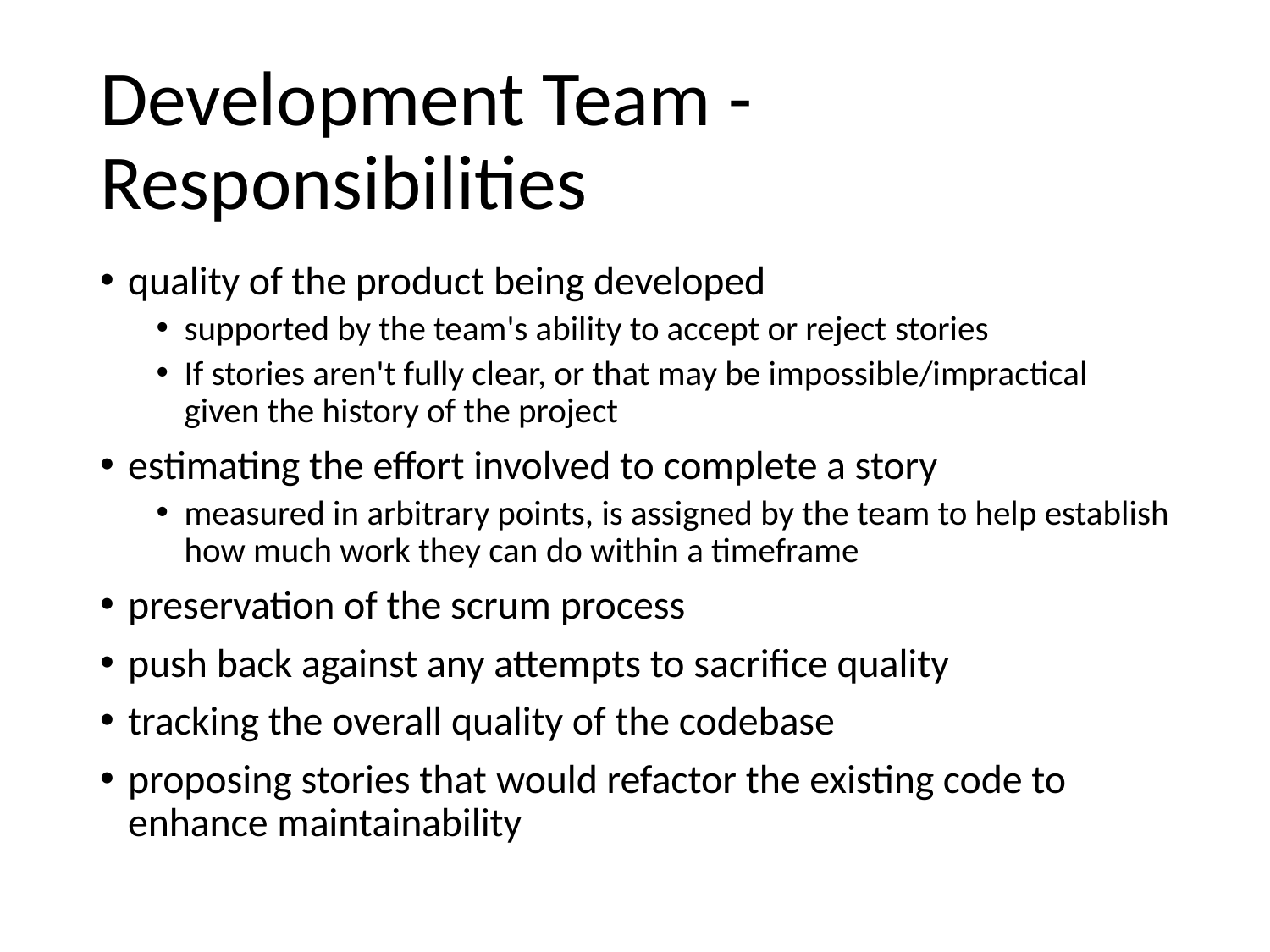

# Development Team - Responsibilities
quality of the product being developed
supported by the team's ability to accept or reject stories
If stories aren't fully clear, or that may be impossible/impractical given the history of the project
estimating the effort involved to complete a story
measured in arbitrary points, is assigned by the team to help establish how much work they can do within a timeframe
preservation of the scrum process
push back against any attempts to sacrifice quality
tracking the overall quality of the codebase
proposing stories that would refactor the existing code to enhance maintainability